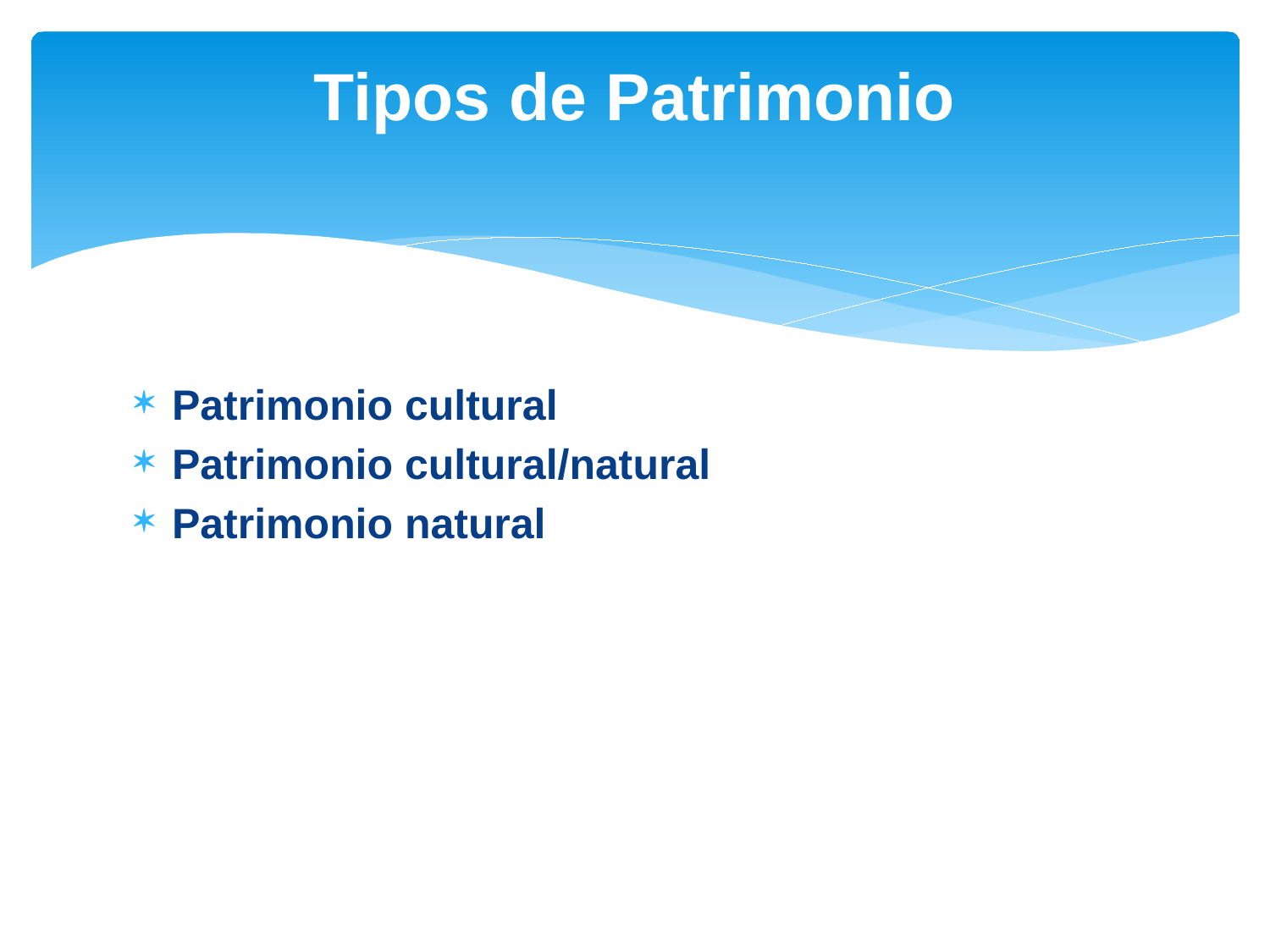

# Tipos de Patrimonio
Patrimonio cultural
Patrimonio cultural/natural
Patrimonio natural